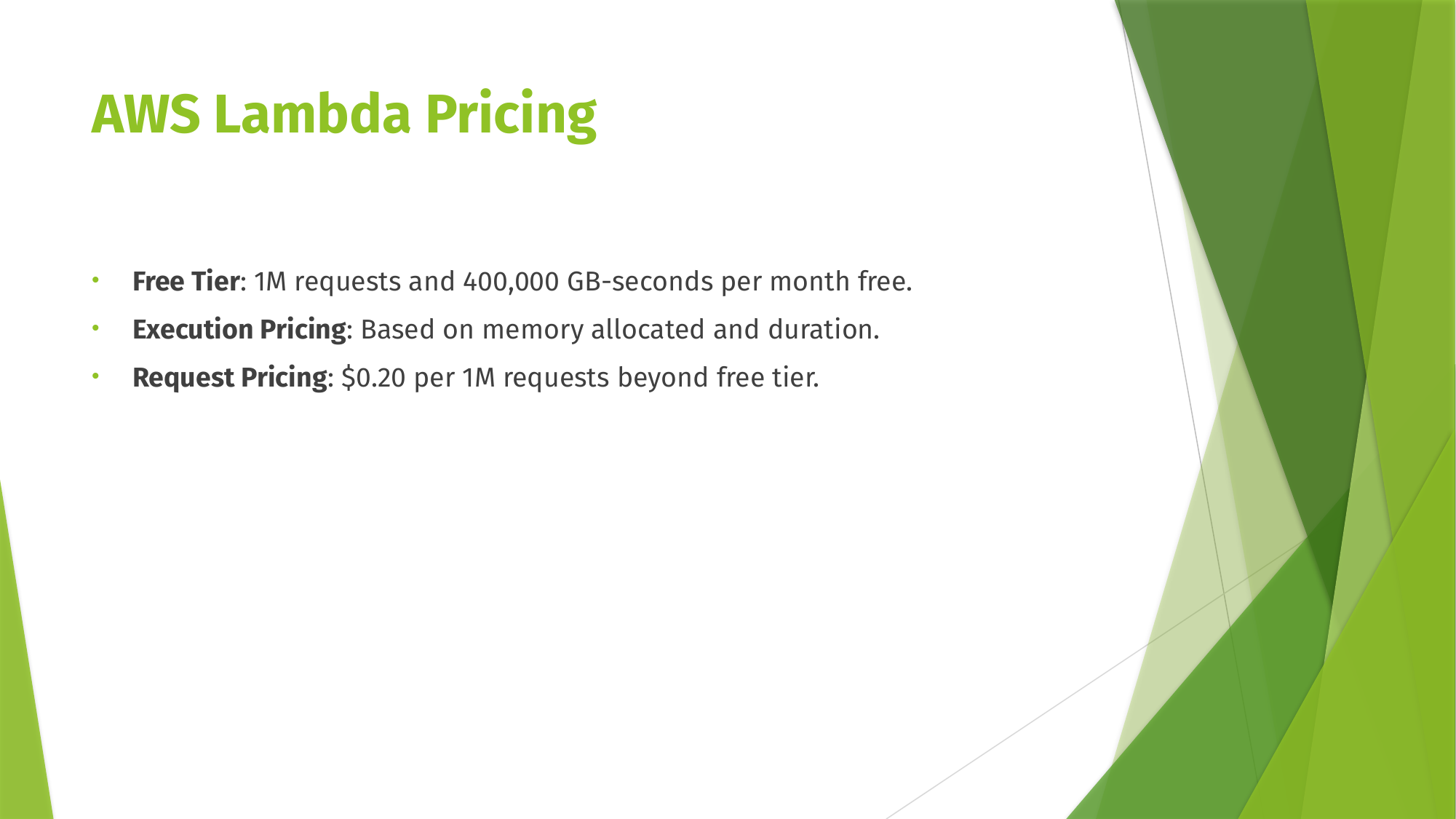

# AWS Lambda Pricing
Free Tier: 1M requests and 400,000 GB-seconds per month free.
Execution Pricing: Based on memory allocated and duration.
Request Pricing: $0.20 per 1M requests beyond free tier.